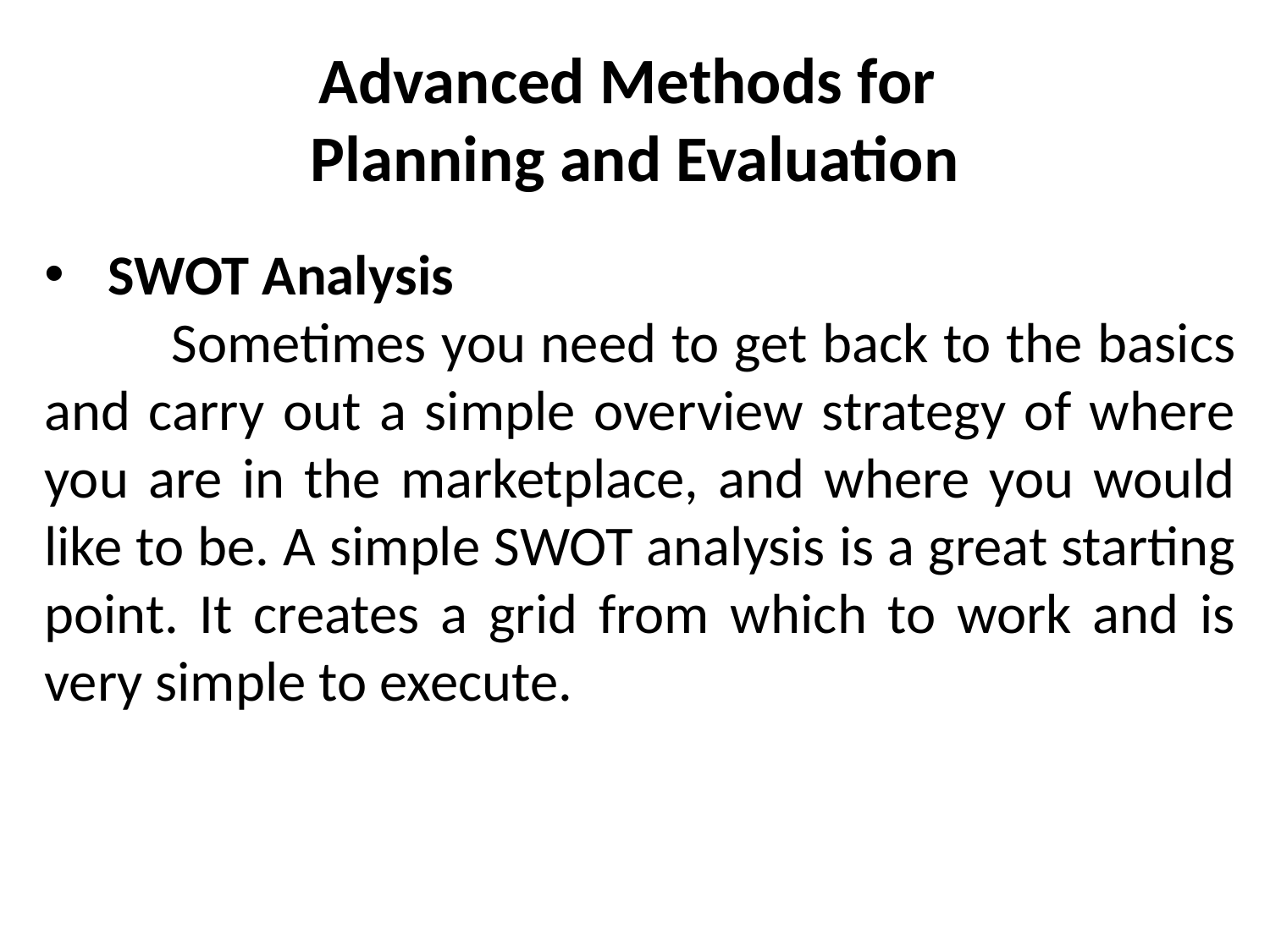

# Advanced Methods for Planning and Evaluation
SWOT Analysis
	Sometimes you need to get back to the basics and carry out a simple overview strategy of where you are in the marketplace, and where you would like to be. A simple SWOT analysis is a great starting point. It creates a grid from which to work and is very simple to execute.